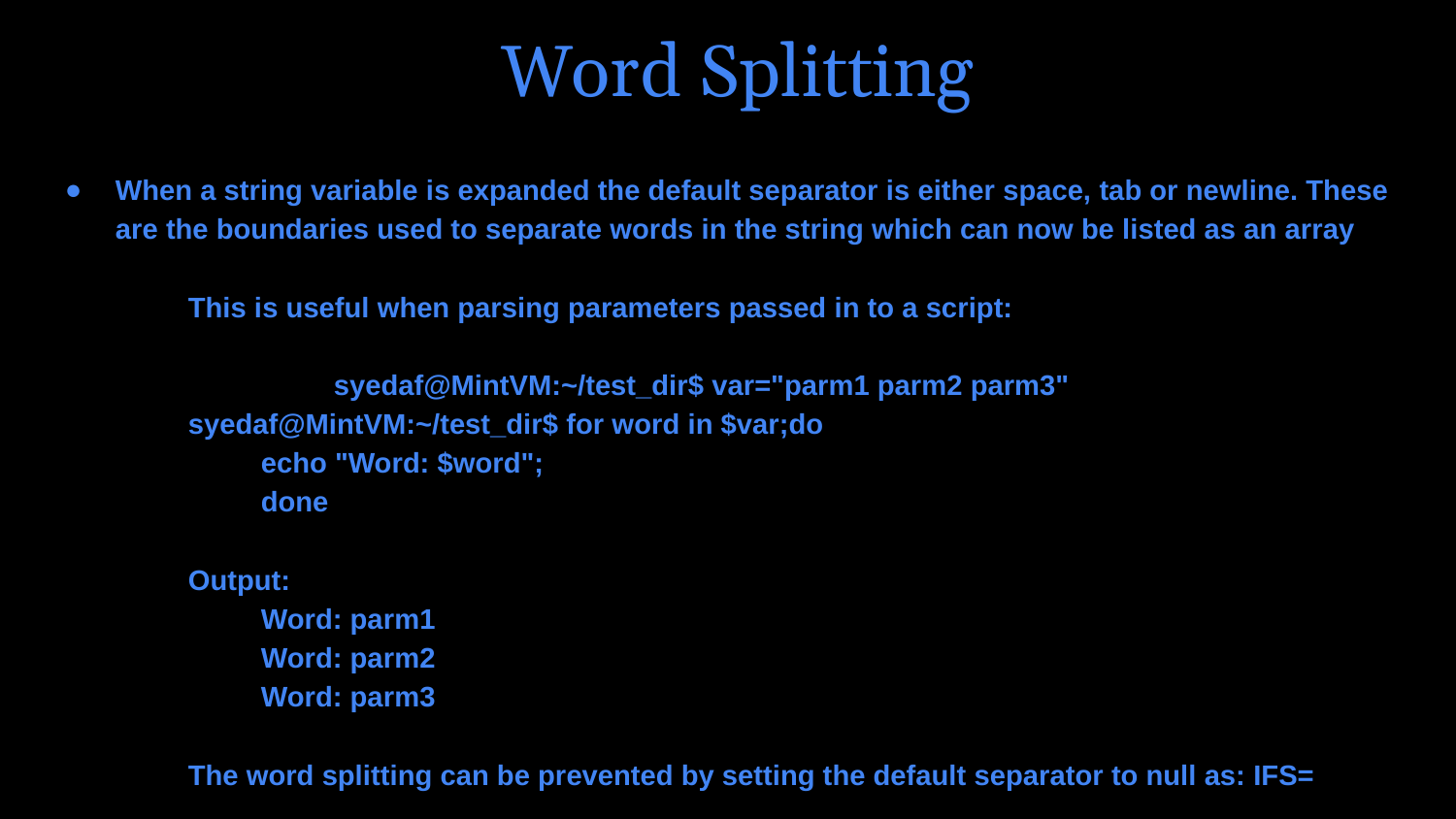

# Word Splitting

When a string variable is expanded the default separator is either space, tab or newline. These are the boundaries used to separate words in the string which can now be listed as an array

	This is useful when parsing parameters passed in to a script:

		syedaf@MintVM:~/test_dir$ var="parm1 parm2 parm3"
syedaf@MintVM:~/test_dir$ for word in $var;do
echo "Word: $word";
done

Output:
Word: parm1
Word: parm2
Word: parm3

	The word splitting can be prevented by setting the default separator to null as: IFS=